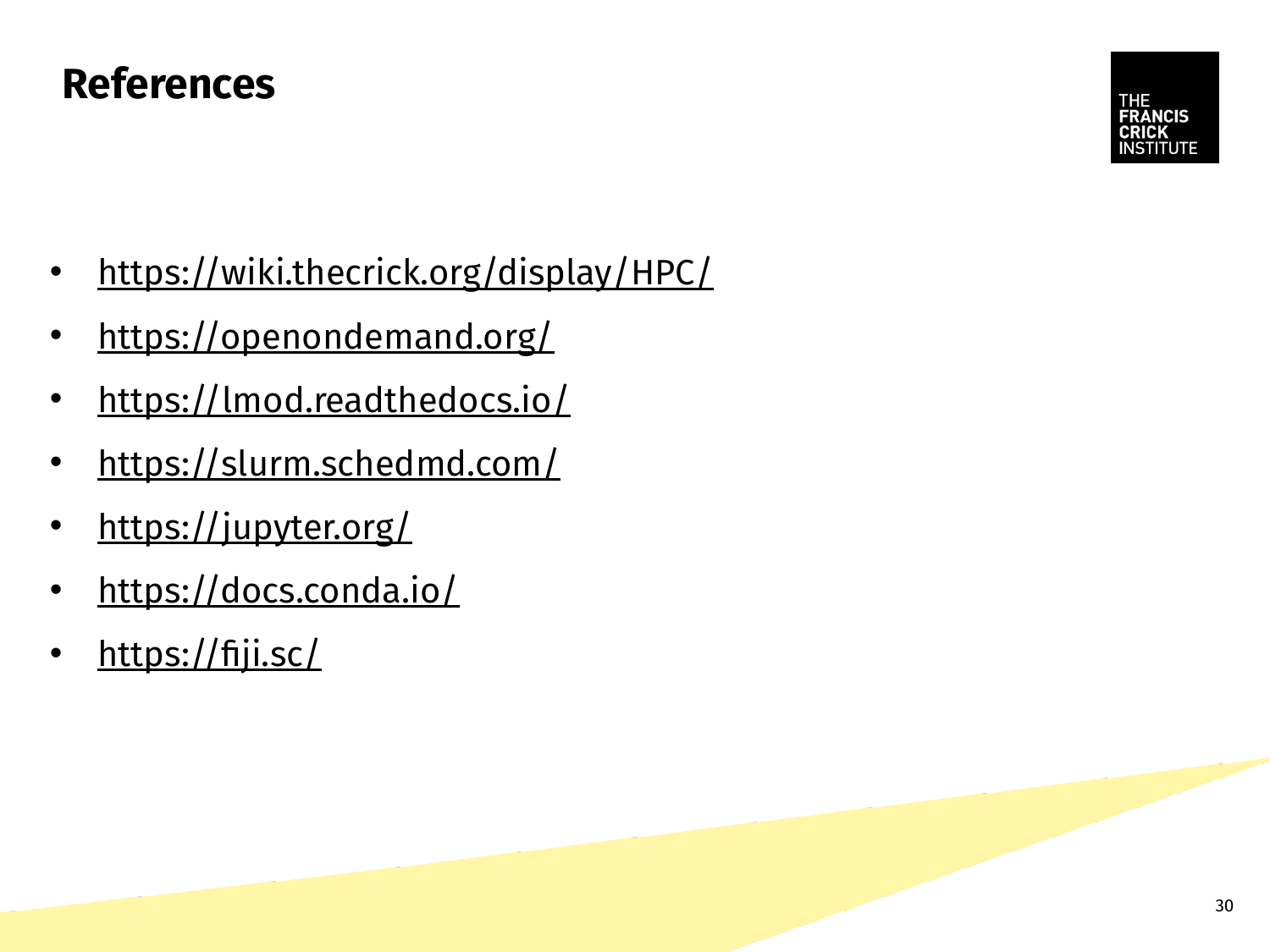

# References
https://wiki.thecrick.org/display/HPC/
https://openondemand.org/
https://lmod.readthedocs.io/
https://slurm.schedmd.com/
https://jupyter.org/
https://docs.conda.io/
https://fiji.sc/

30